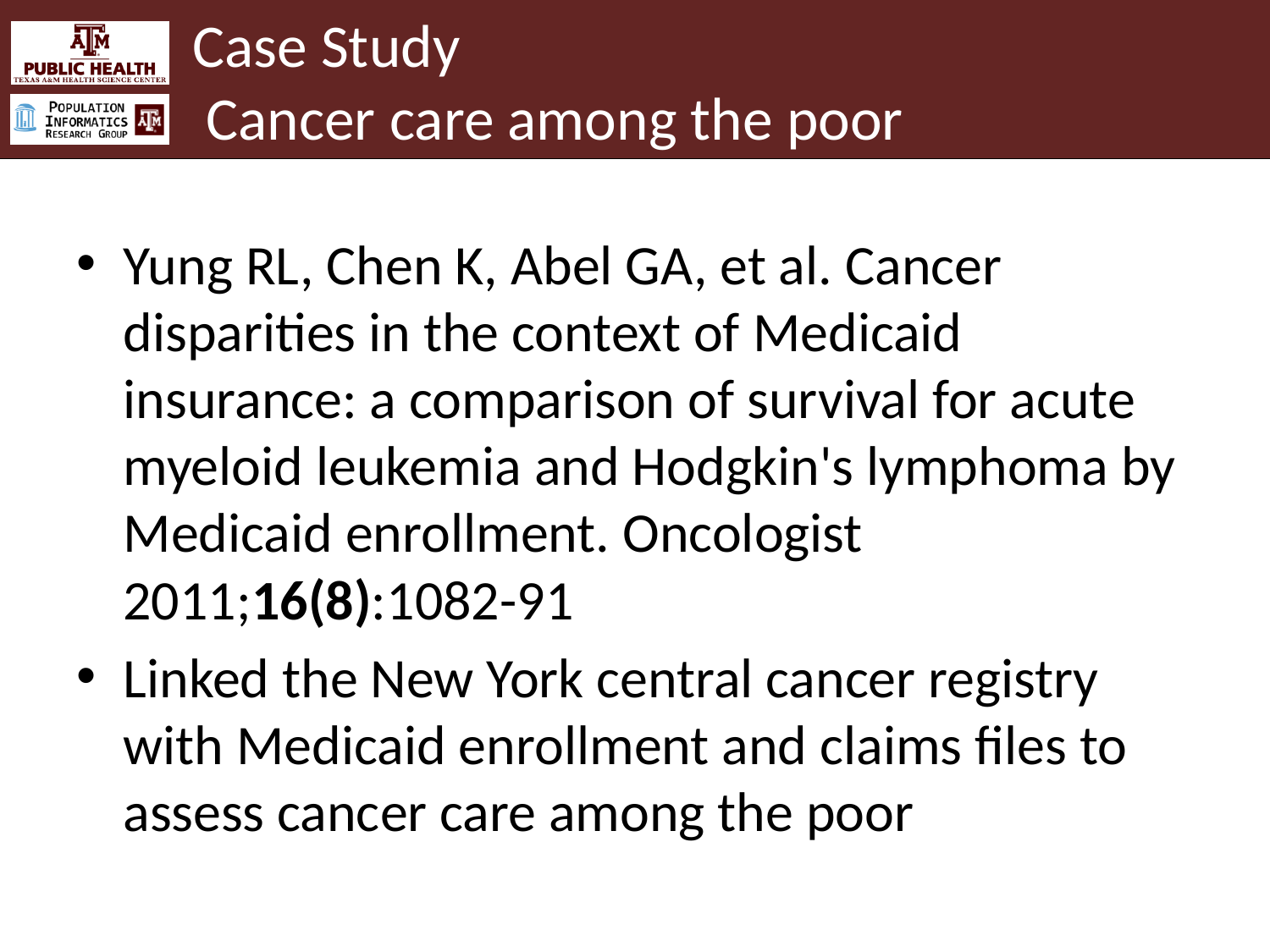

# Case Study Cancer care among the poor
Yung RL, Chen K, Abel GA, et al. Cancer disparities in the context of Medicaid insurance: a comparison of survival for acute myeloid leukemia and Hodgkin's lymphoma by Medicaid enrollment. Oncologist 2011;16(8):1082-91
Linked the New York central cancer registry with Medicaid enrollment and claims files to assess cancer care among the poor